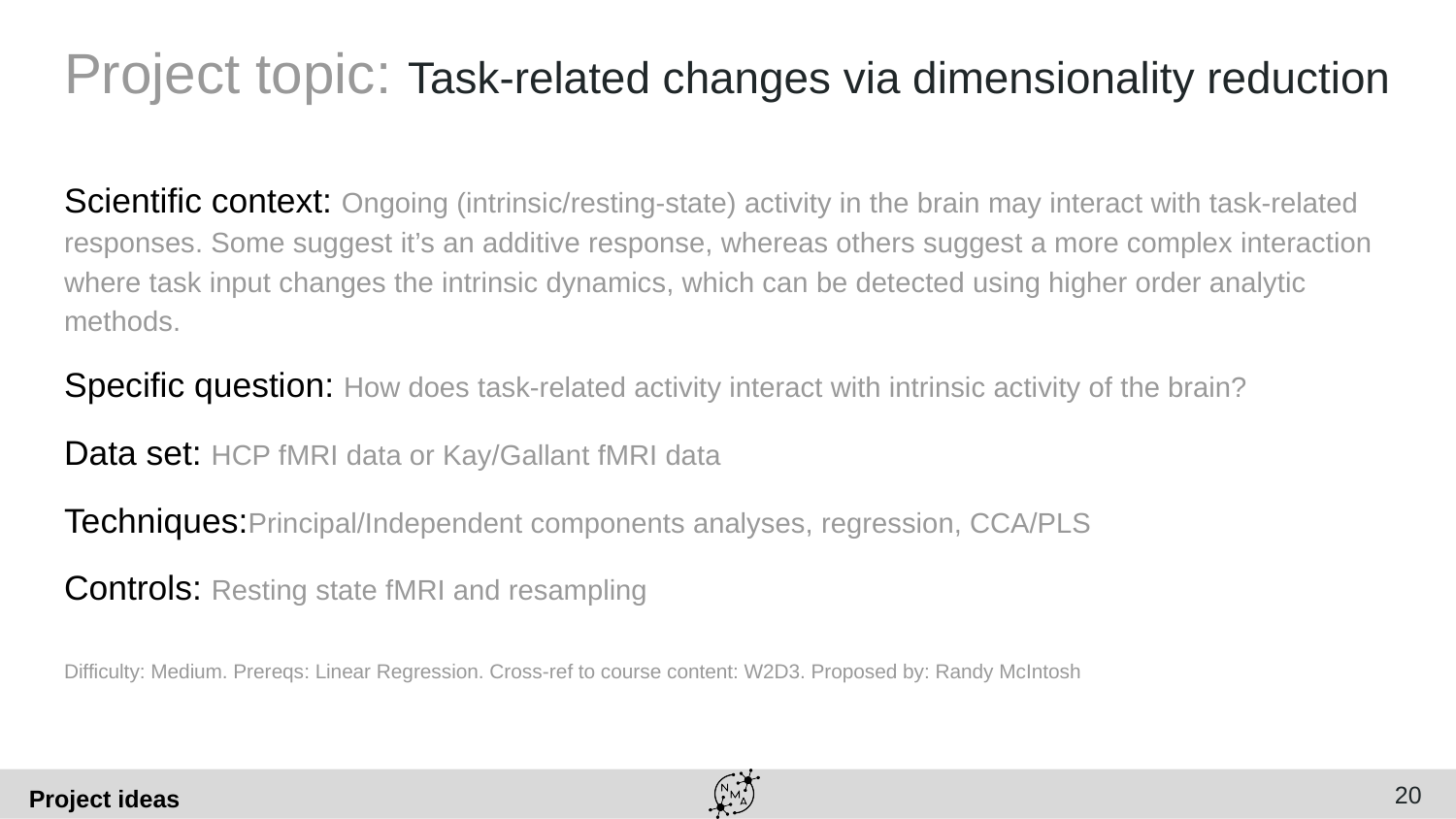

# Project topic: Task-related changes via dimensionality reduction
Scientific context: Ongoing (intrinsic/resting-state) activity in the brain may interact with task-related responses. Some suggest it’s an additive response, whereas others suggest a more complex interaction where task input changes the intrinsic dynamics, which can be detected using higher order analytic methods.
Specific question: How does task-related activity interact with intrinsic activity of the brain?
Data set: HCP fMRI data or Kay/Gallant fMRI data
Techniques:Principal/Independent components analyses, regression, CCA/PLS
Controls: Resting state fMRI and resampling

Difficulty: Medium. Prereqs: Linear Regression. Cross-ref to course content: W2D3. Proposed by: Randy McIntosh
20